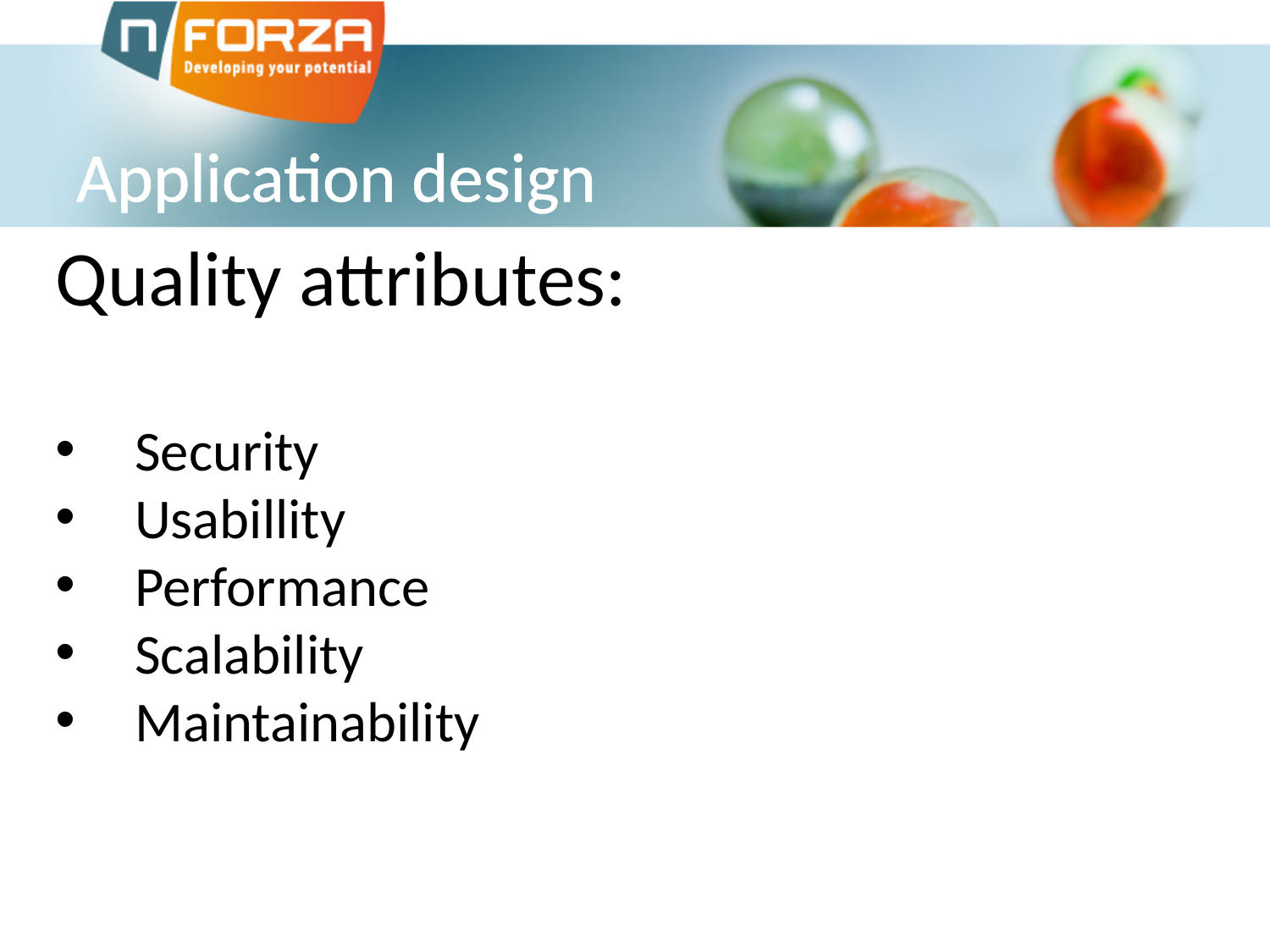

# Application design
Quality attributes:
Security
Usabillity
Performance
Scalability
Maintainability